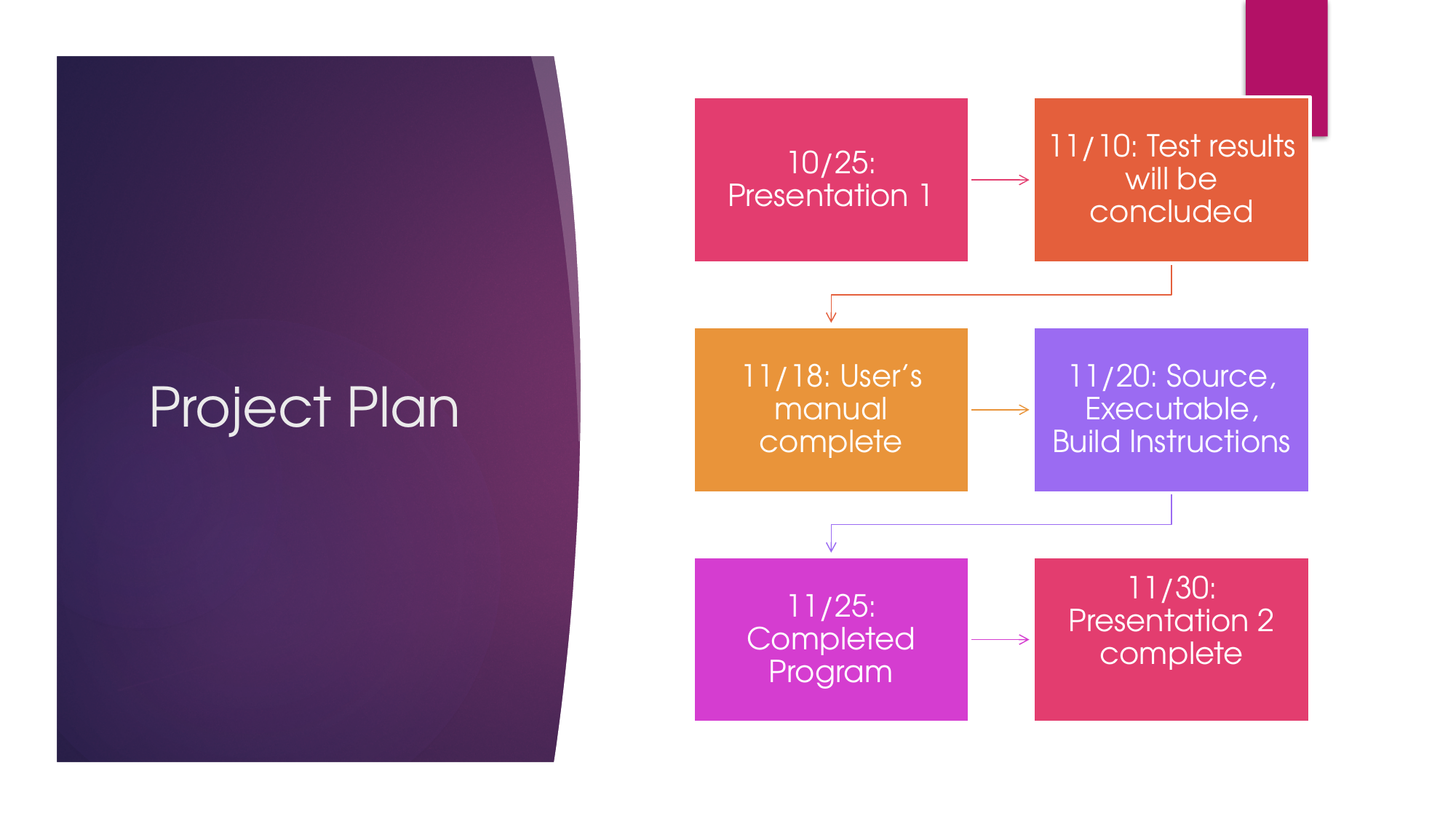

10/25: Presentation 1

11/10: Test results will be concluded

11/18: User’s manual complete

11/20: Source, Executable, Build Instructions

11/25: Completed Program
11/30: Presentation 2 complete
# Project Plan